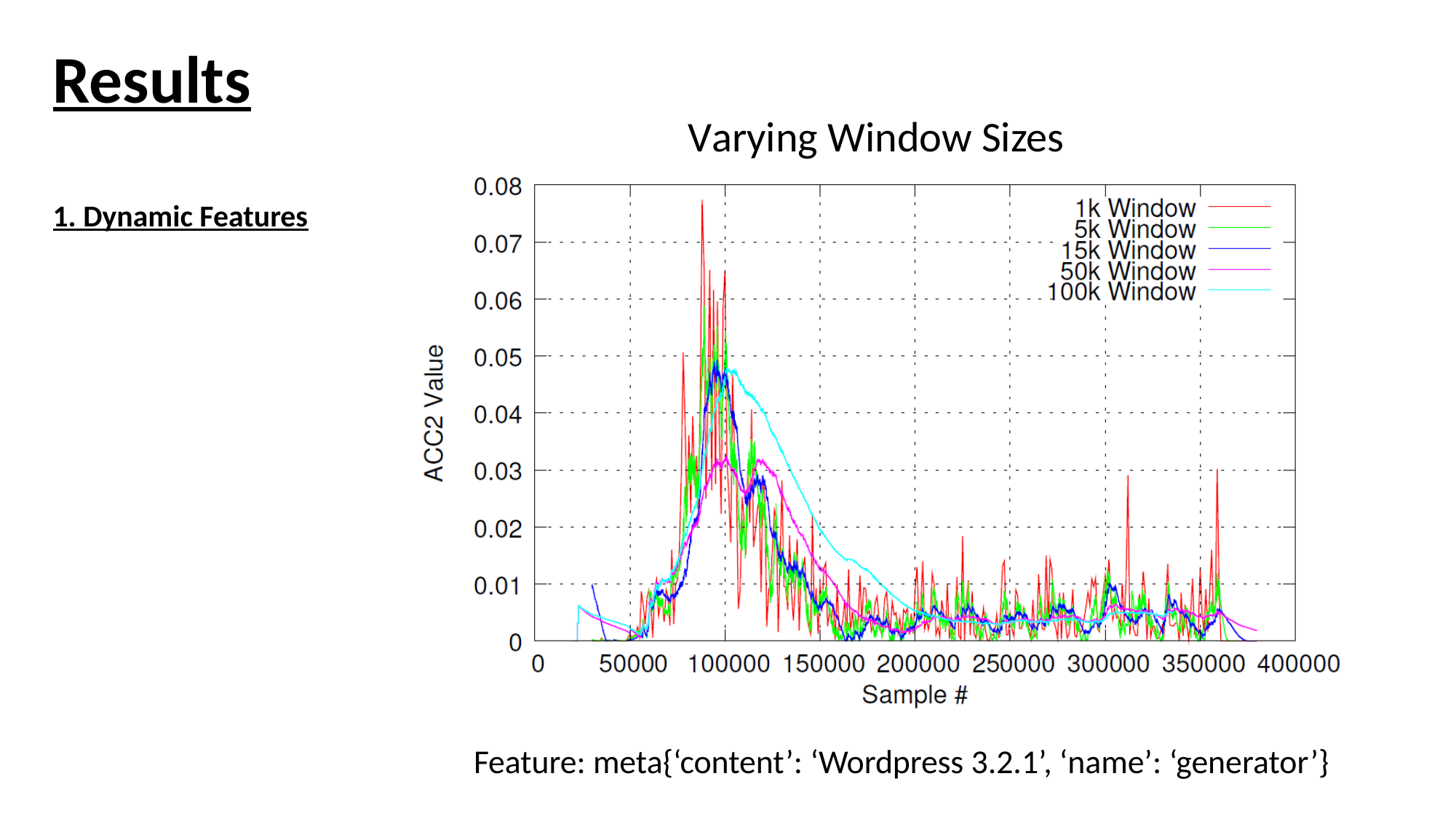

Results

1. Dynamic Features
Varying Window Sizes

Feature: meta{‘content’: ‘Wordpress 3.2.1’, ‘name’: ‘generator’}